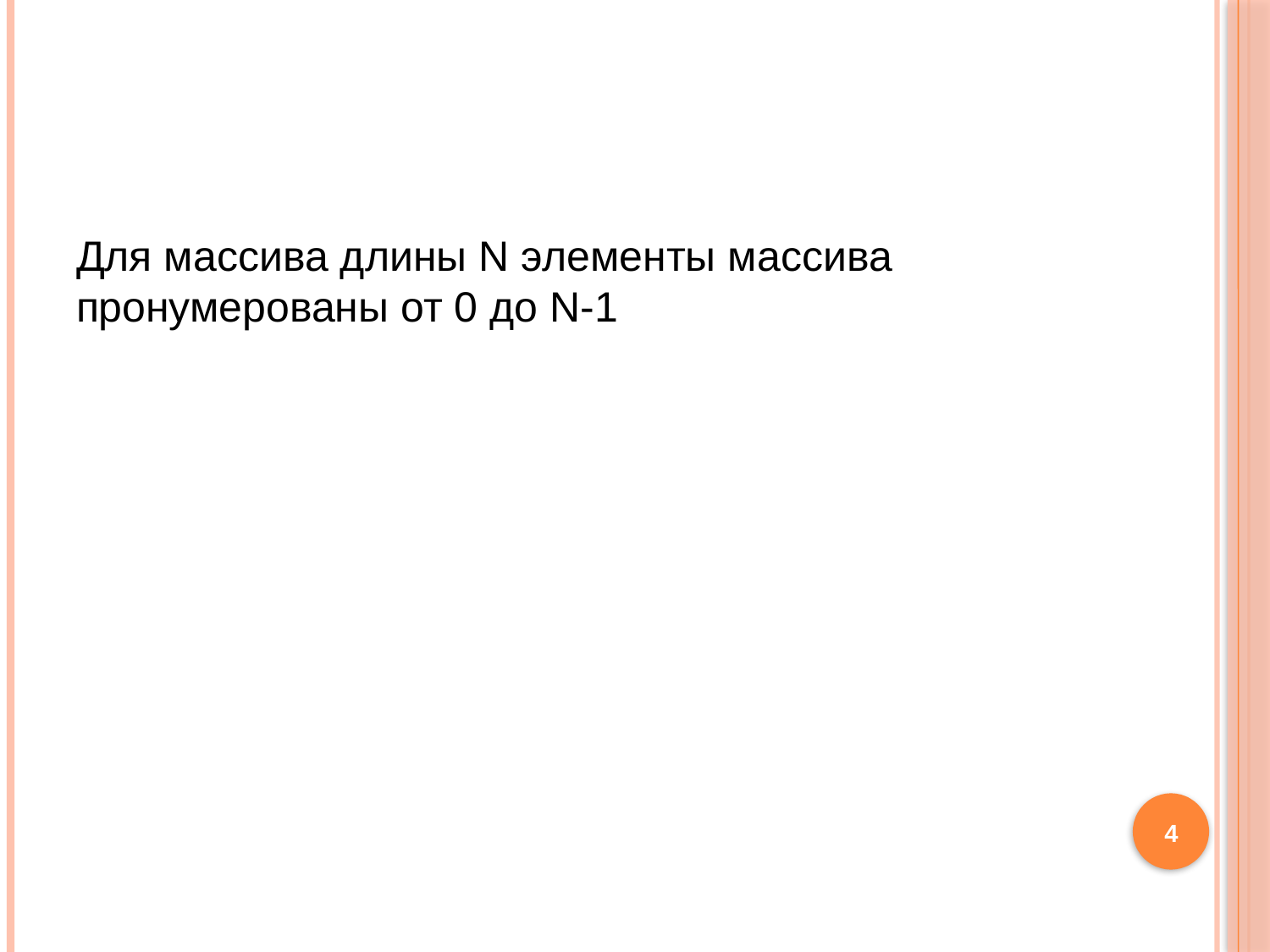

#
Для массива длины N элементы массива пронумерованы от 0 до N-1
4